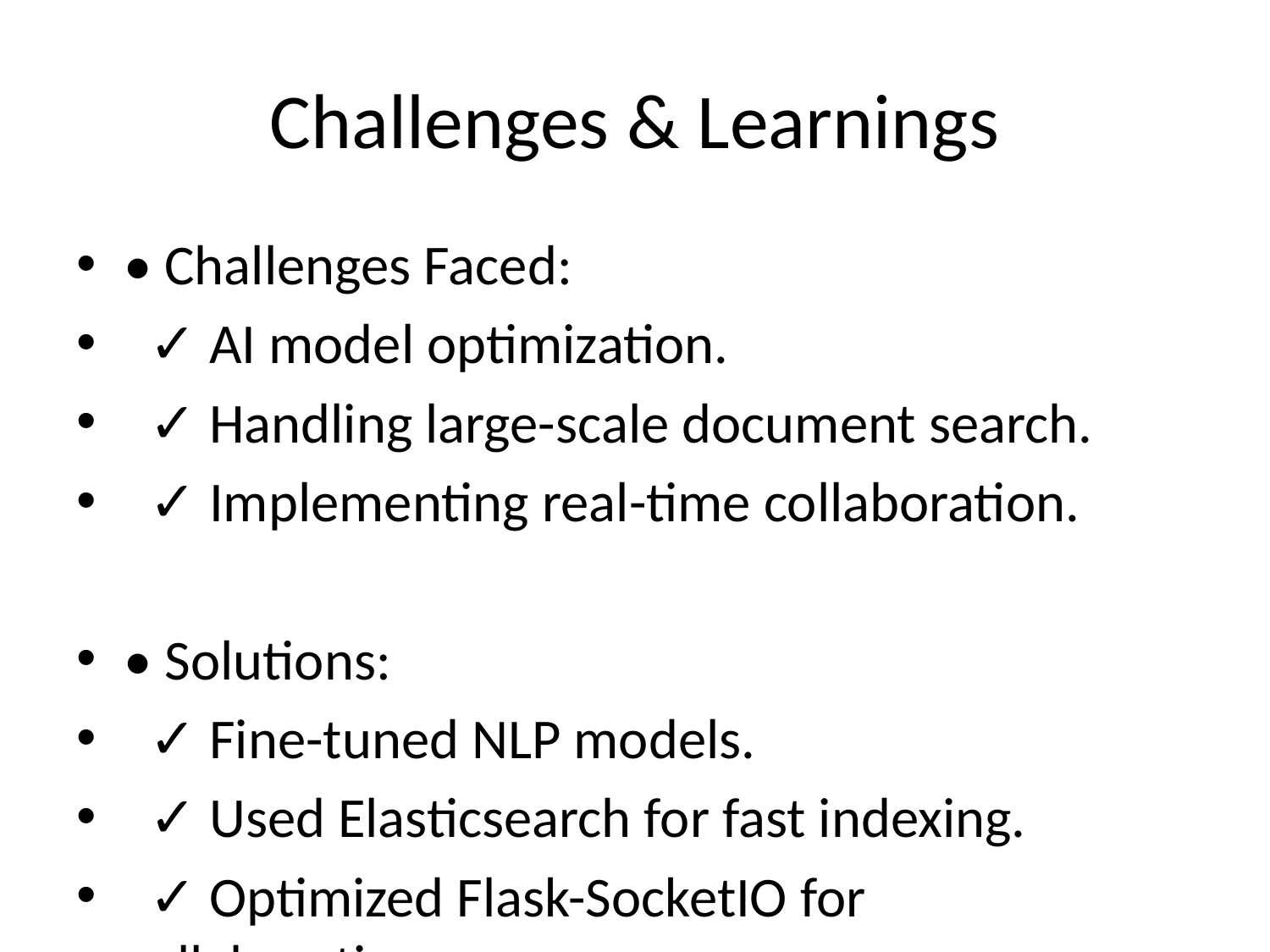

# Challenges & Learnings
• Challenges Faced:
  ✓ AI model optimization.
  ✓ Handling large-scale document search.
  ✓ Implementing real-time collaboration.

• Solutions:
  ✓ Fine-tuned NLP models.
  ✓ Used Elasticsearch for fast indexing.
  ✓ Optimized Flask-SocketIO for collaboration.